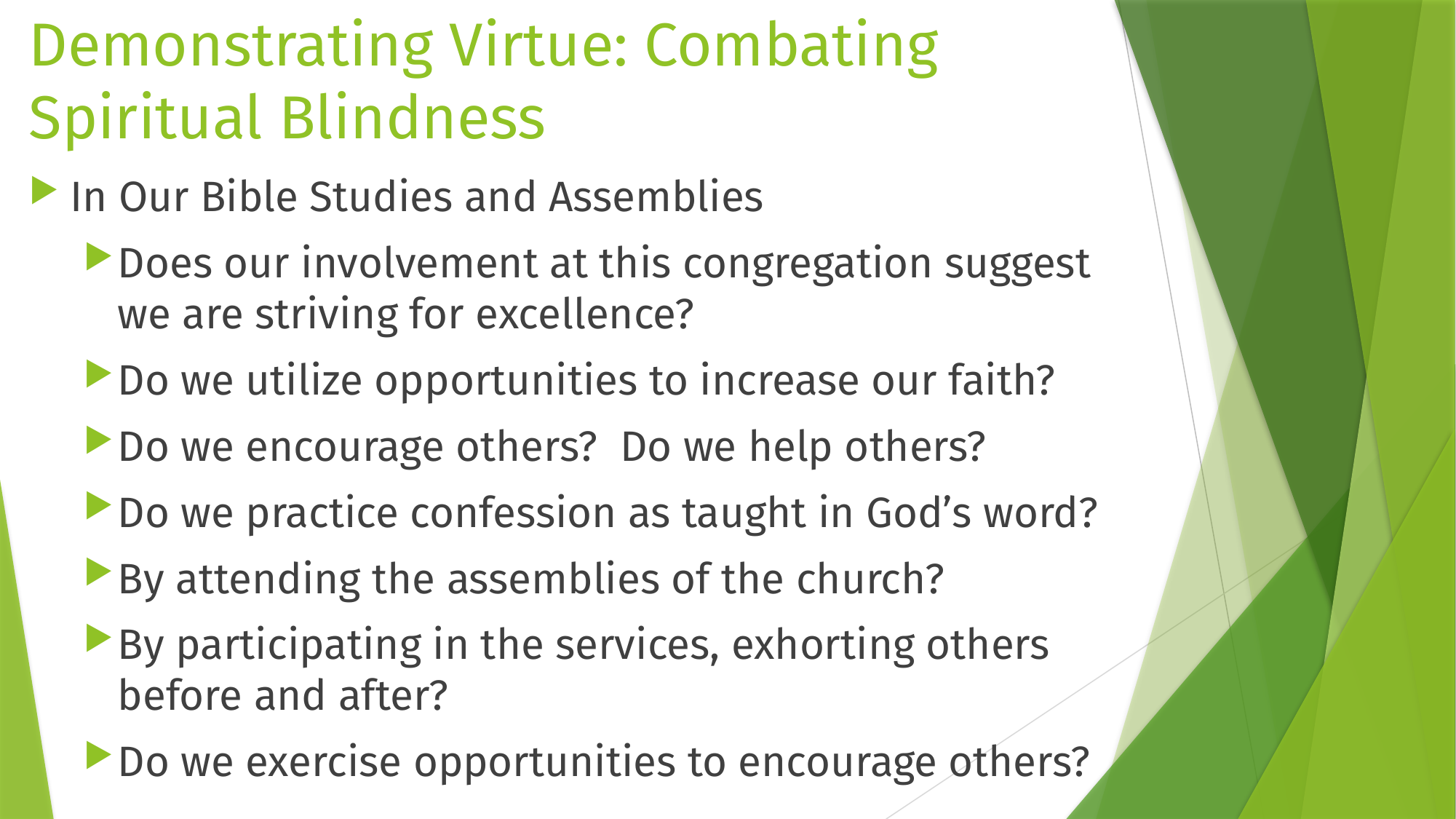

# Demonstrating Virtue: Combating Spiritual Blindness
In Our Bible Studies and Assemblies
Does our involvement at this congregation suggest we are striving for excellence?
Do we utilize opportunities to increase our faith?
Do we encourage others?  Do we help others?
Do we practice confession as taught in God’s word?
By attending the assemblies of the church?
By participating in the services, exhorting others before and after?
Do we exercise opportunities to encourage others?